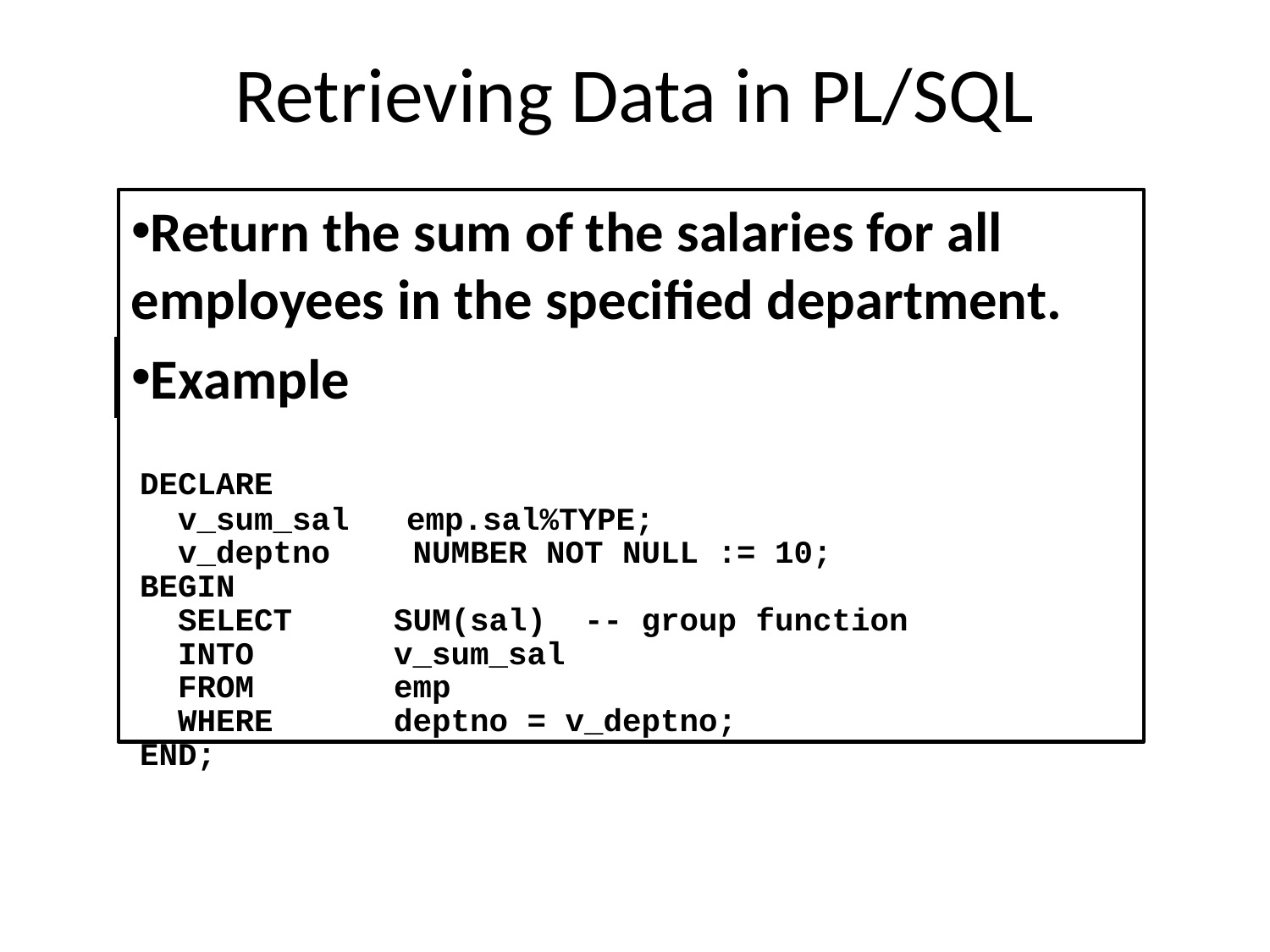

# Retrieving Data in PL/SQL
Return the sum of the salaries for all employees in the specified department.
Example

DECLARE
  v_sum_sal   emp.sal%TYPE;
  v_deptno	 NUMBER NOT NULL := 10;
BEGIN
  SELECT	SUM(sal)  -- group function
  INTO		v_sum_sal
  FROM		emp
  WHERE	deptno = v_deptno;
END;